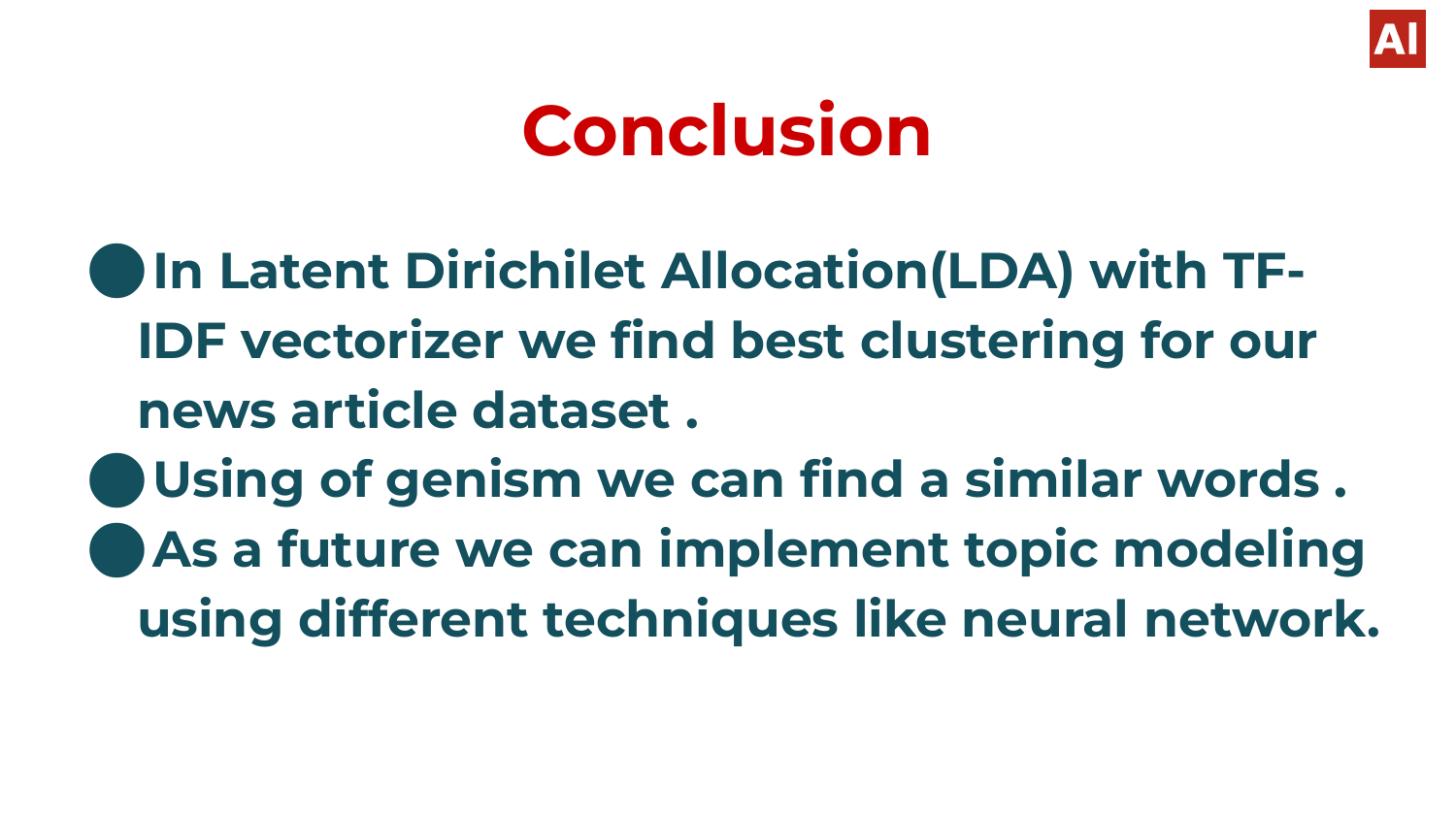

# Conclusion
In Latent Dirichilet Allocation(LDA) with TF-IDF vectorizer we find best clustering for our news article dataset .
Using of genism we can find a similar words .
As a future we can implement topic modeling using different techniques like neural network.